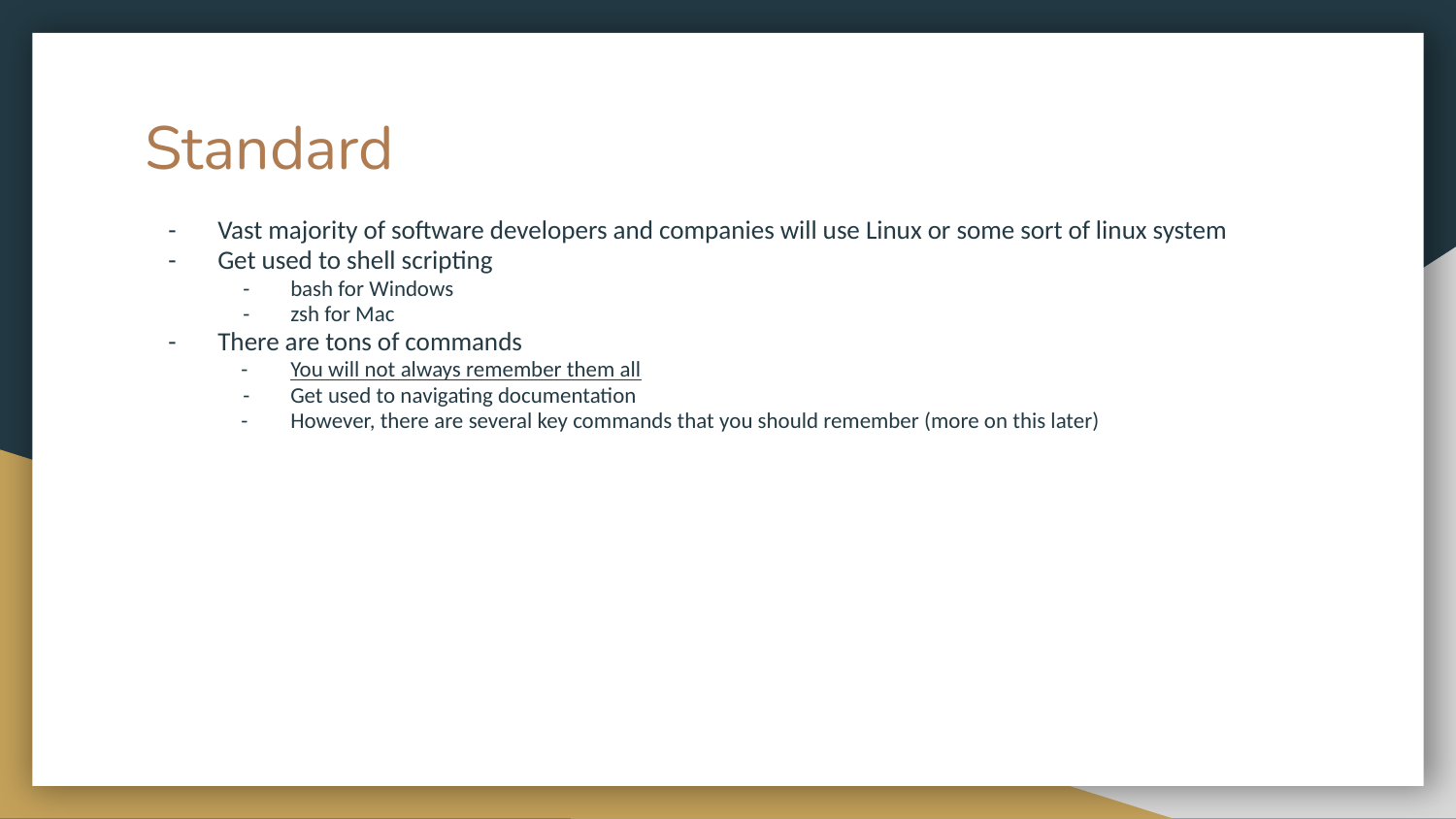

# Standard
Vast majority of software developers and companies will use Linux or some sort of linux system
Get used to shell scripting
bash for Windows
zsh for Mac
There are tons of commands
You will not always remember them all
Get used to navigating documentation
However, there are several key commands that you should remember (more on this later)